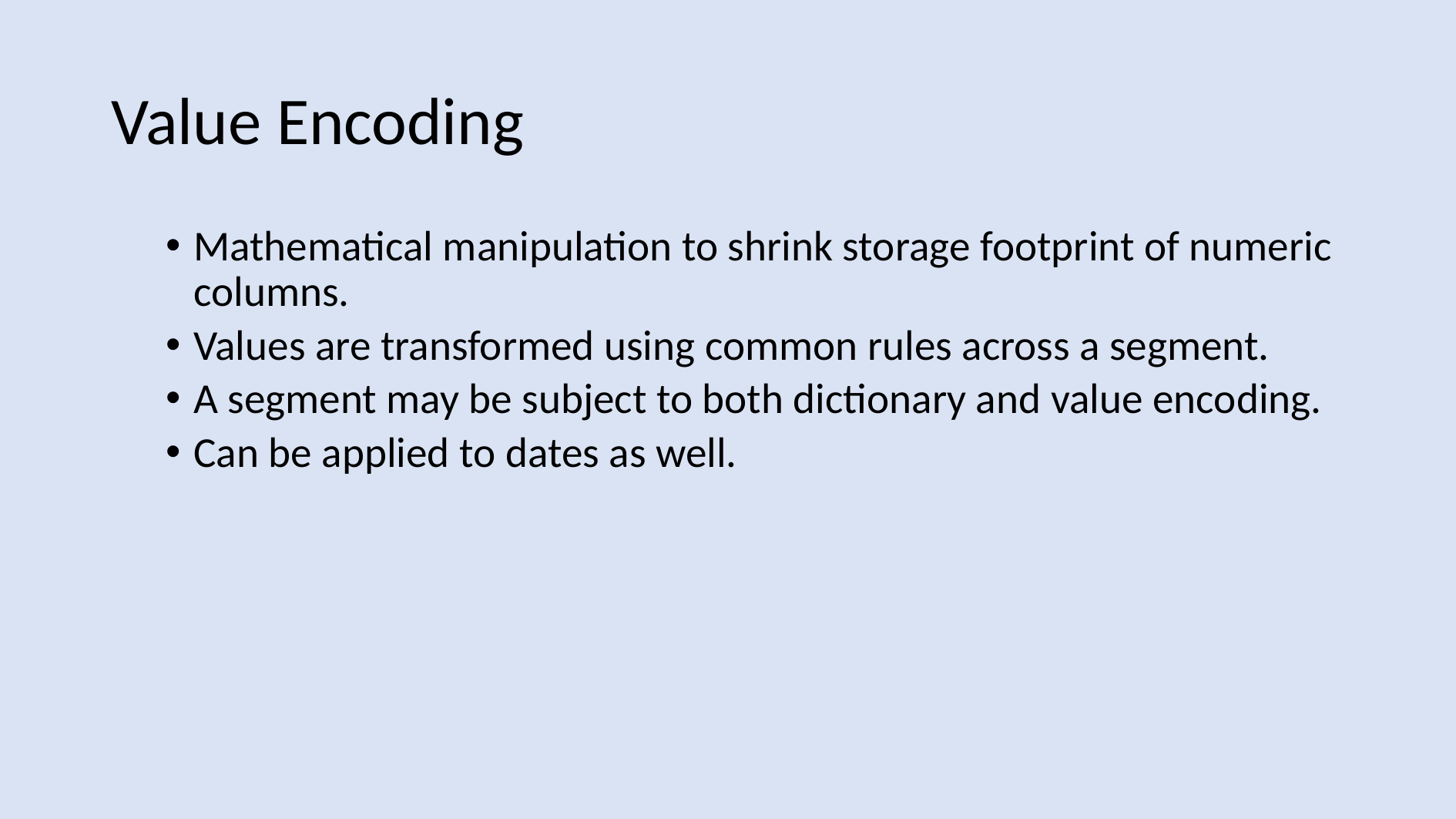

# Value Encoding
Mathematical manipulation to shrink storage footprint of numeric columns.
Values are transformed using common rules across a segment.
A segment may be subject to both dictionary and value encoding.
Can be applied to dates as well.